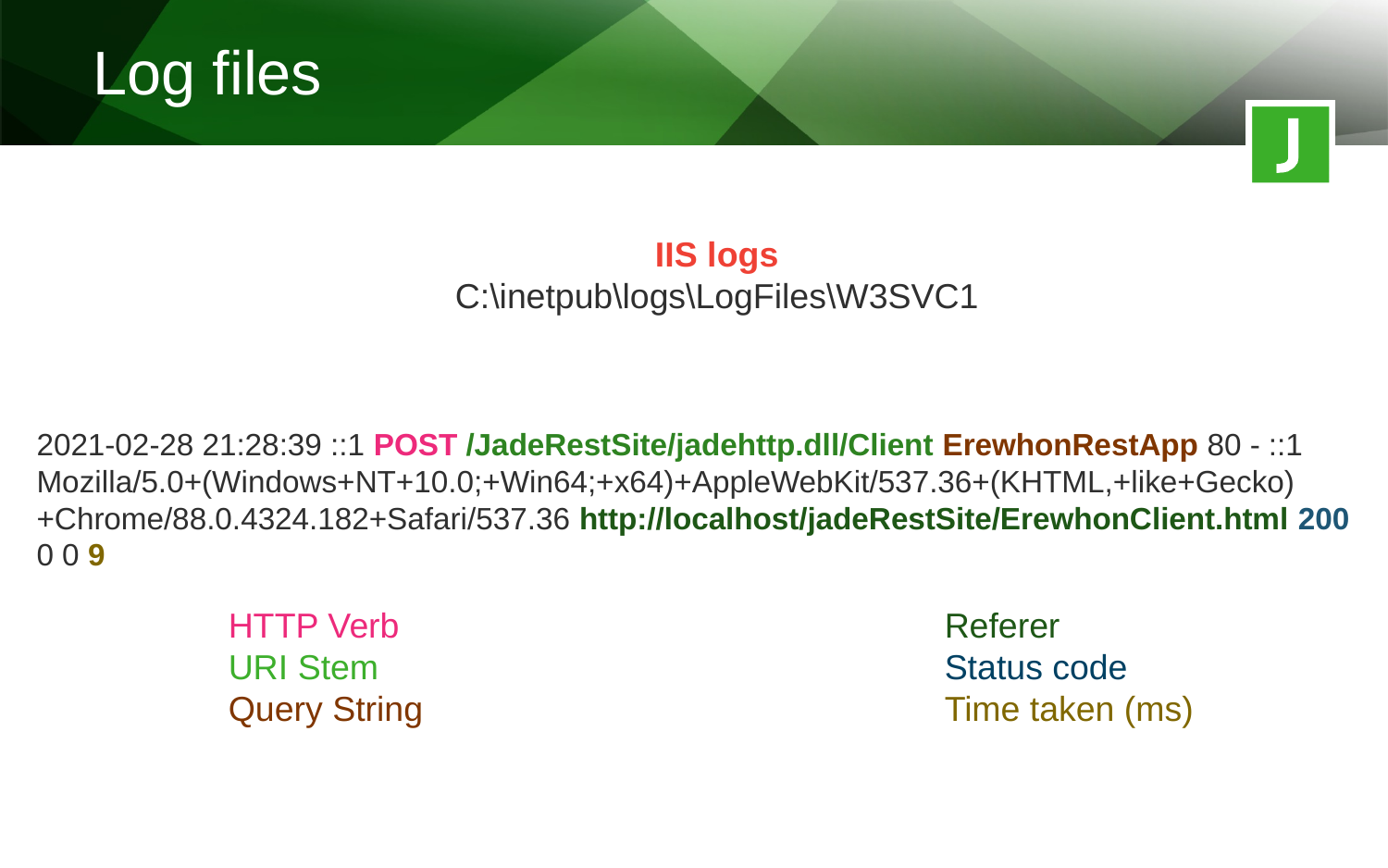

Log files
IIS logs
C:\inetpub\logs\LogFiles\W3SVC1
2021-02-28 21:28:39 ::1 POST /JadeRestSite/jadehttp.dll/Client ErewhonRestApp 80 - ::1 Mozilla/5.0+(Windows+NT+10.0;+Win64;+x64)+AppleWebKit/537.36+(KHTML,+like+Gecko)+Chrome/88.0.4324.182+Safari/537.36 http://localhost/jadeRestSite/ErewhonClient.html 200 0 0 9
HTTP Verb
URI Stem
Query String
Referer
Status code
Time taken (ms)